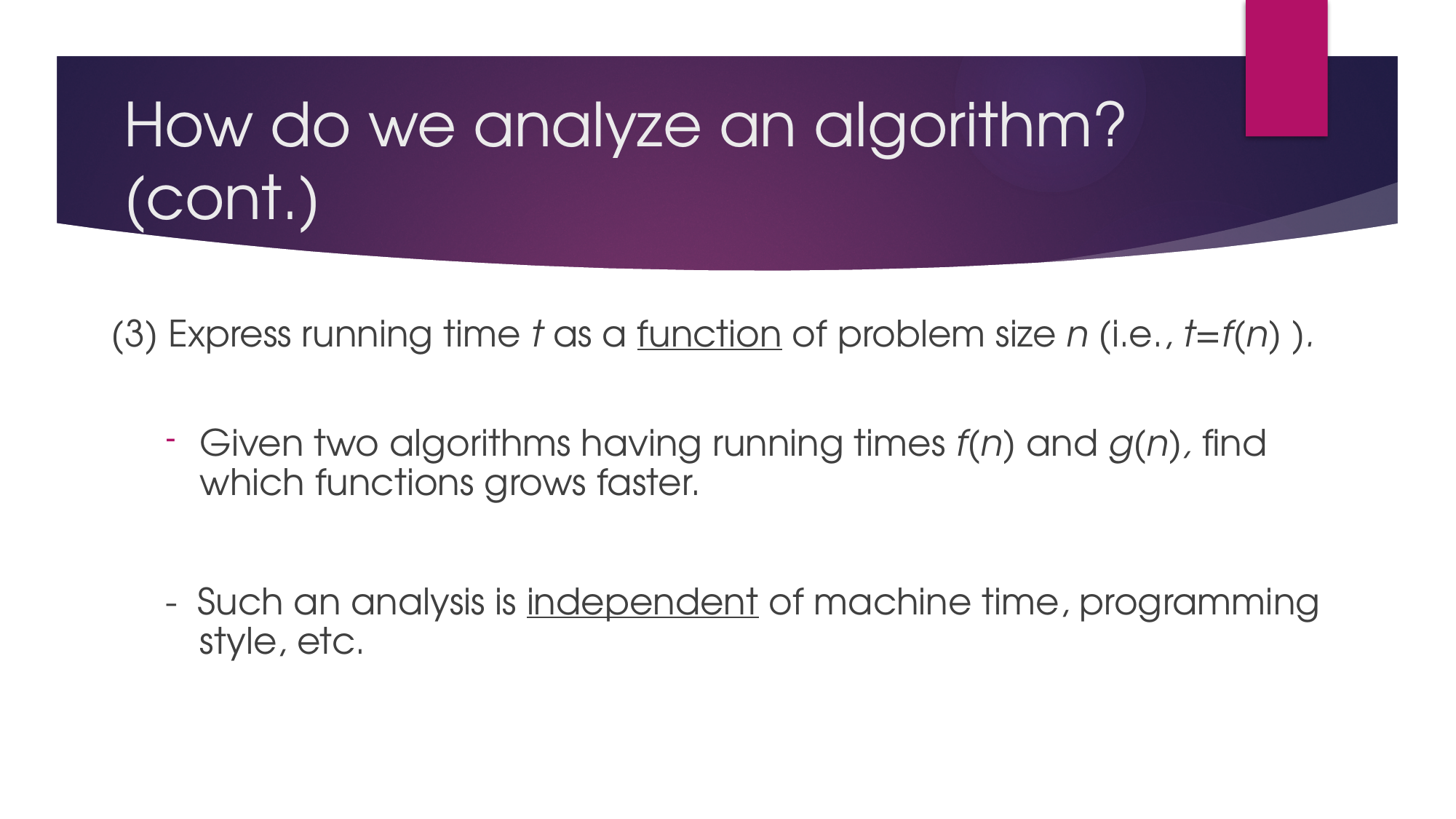

# How do we analyze an algorithm? (cont.)
(3) Express running time t as a function of problem size n (i.e., t=f(n) ).

Given two algorithms having running times f(n) and g(n), find which functions grows faster.

-  Such an analysis is independent of machine time, programming style, etc.